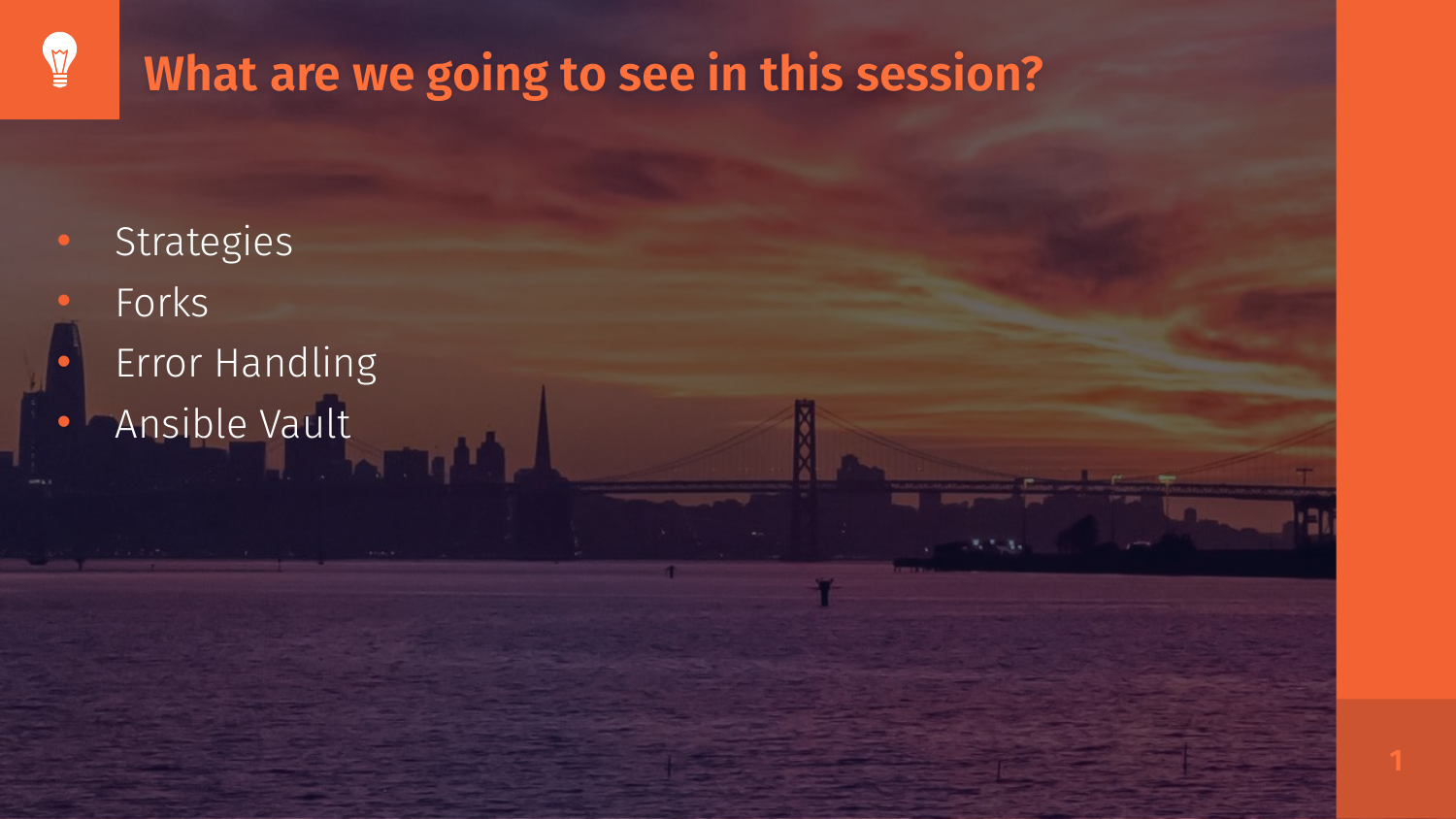

What are we going to see in this session?

Strategies
Forks
Error Handling
Ansible Vault

1